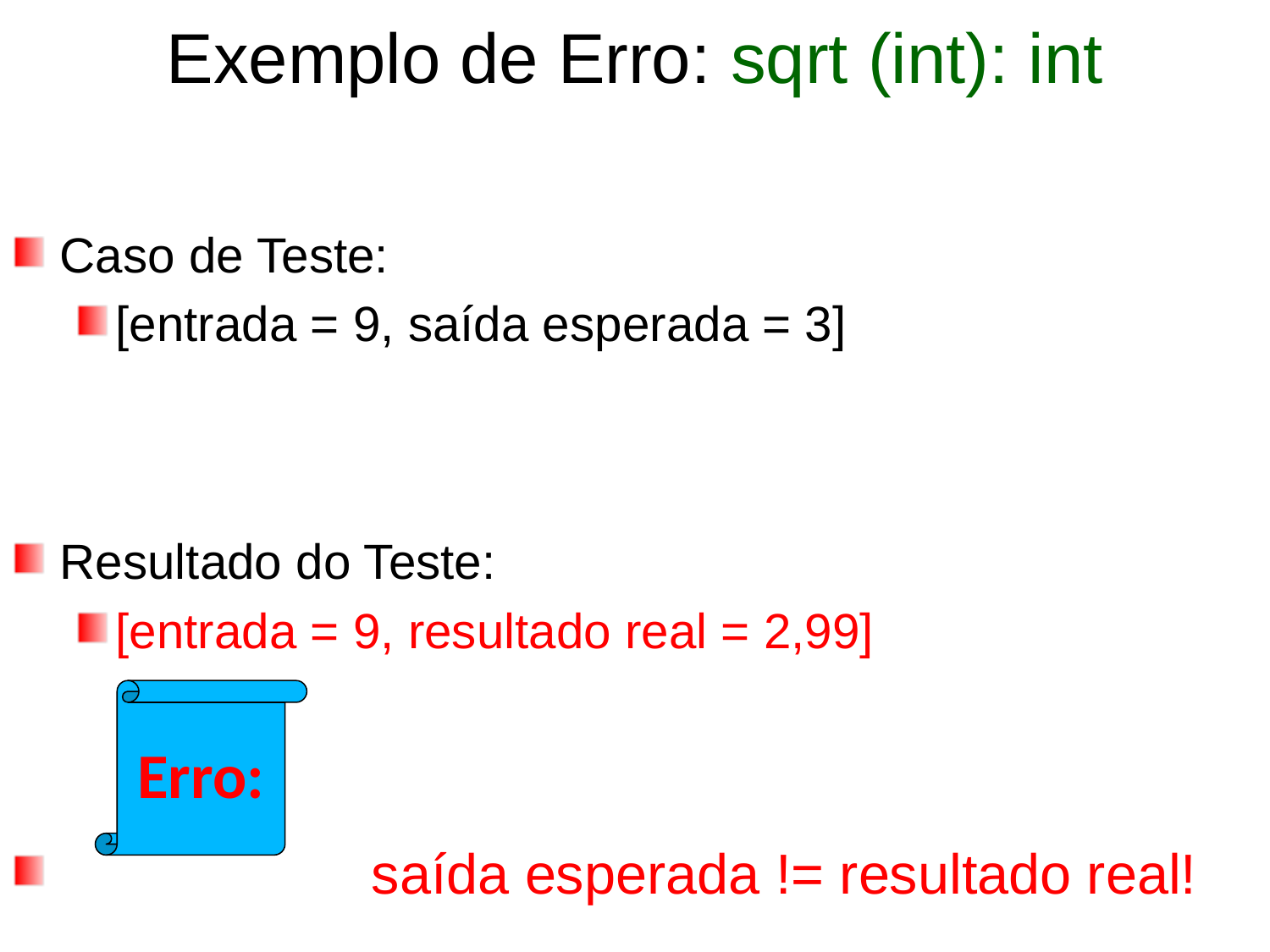

# Exemplo de Erro: sqrt (int): int
Caso de Teste:
[entrada = 9, saída esperada = 3]

Resultado do Teste:
[entrada = 9, resultado real = 2,99]

					saída esperada != resultado real!
Erro: